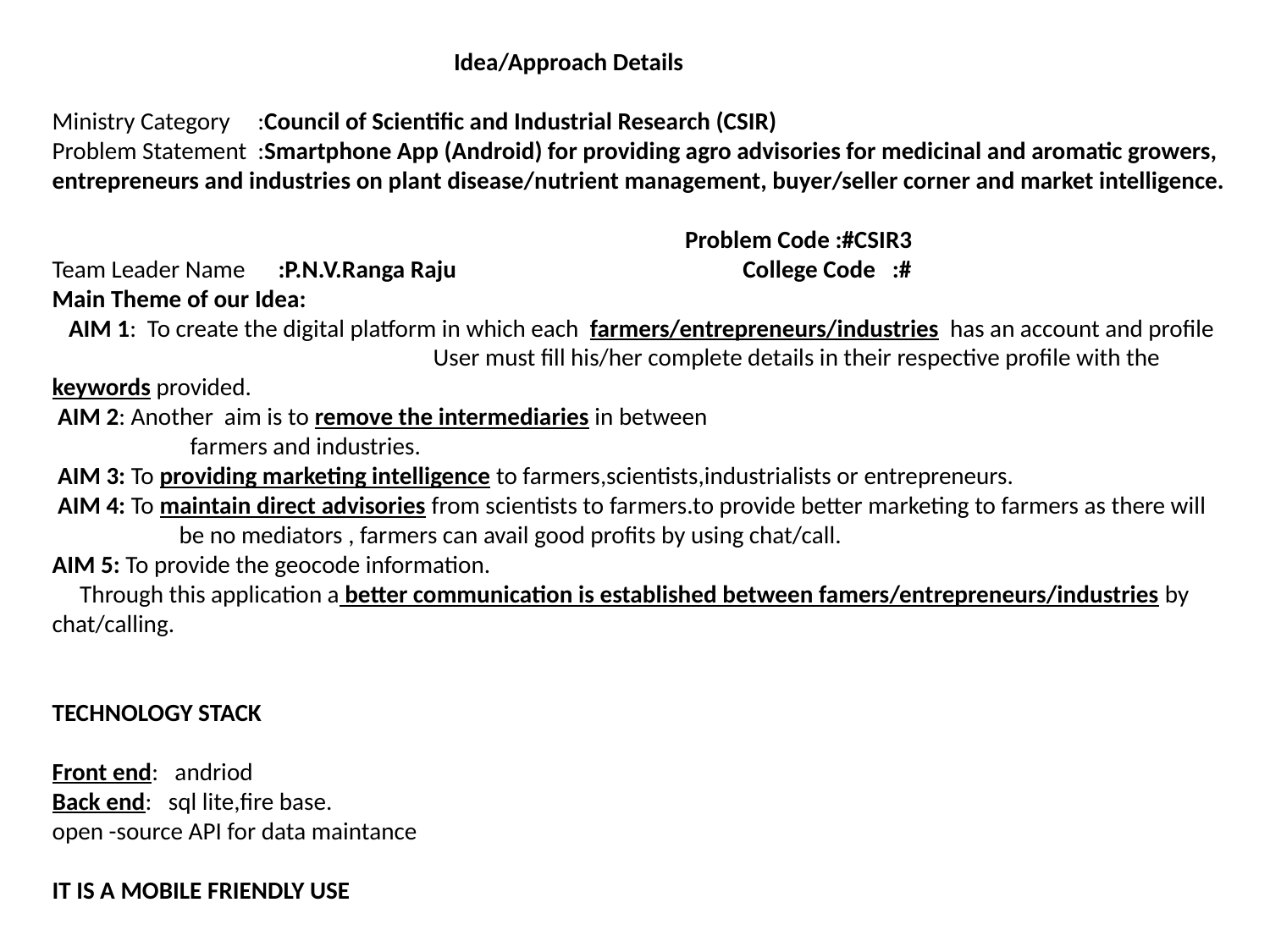

Idea/Approach Details
Ministry Category     :Council of Scientific and Industrial Research (CSIR)
Problem Statement  :Smartphone App (Android) for providing agro advisories for medicinal and aromatic growers, entrepreneurs and industries on plant disease/nutrient management, buyer/seller corner and market intelligence.
                                                                                                                   Problem Code :#CSIR3
Team Leader Name      :P.N.V.Ranga Raju                                                    College Code   :#
Main Theme of our Idea:
   AIM 1:  To create the digital platform in which each  farmers/entrepreneurs/industries  has an account and profile                                                        	User must fill his/her complete details in their respective profile with the keywords provided.
 AIM 2: Another  aim is to remove the intermediaries in between
     	  farmers and industries.
 AIM 3: To providing marketing intelligence to farmers,scientists,industrialists or entrepreneurs.
 AIM 4: To maintain direct advisories from scientists to farmers.to provide better marketing to farmers as there will 	be no mediators , farmers can avail good profits by using chat/call.
AIM 5: To provide the geocode information.
     Through this application a better communication is established between famers/entrepreneurs/industries by chat/calling.
TECHNOLOGY STACK
Front end:   andriod
Back end:   sql lite,fire base.
open -source API for data maintance
IT IS A MOBILE FRIENDLY USE